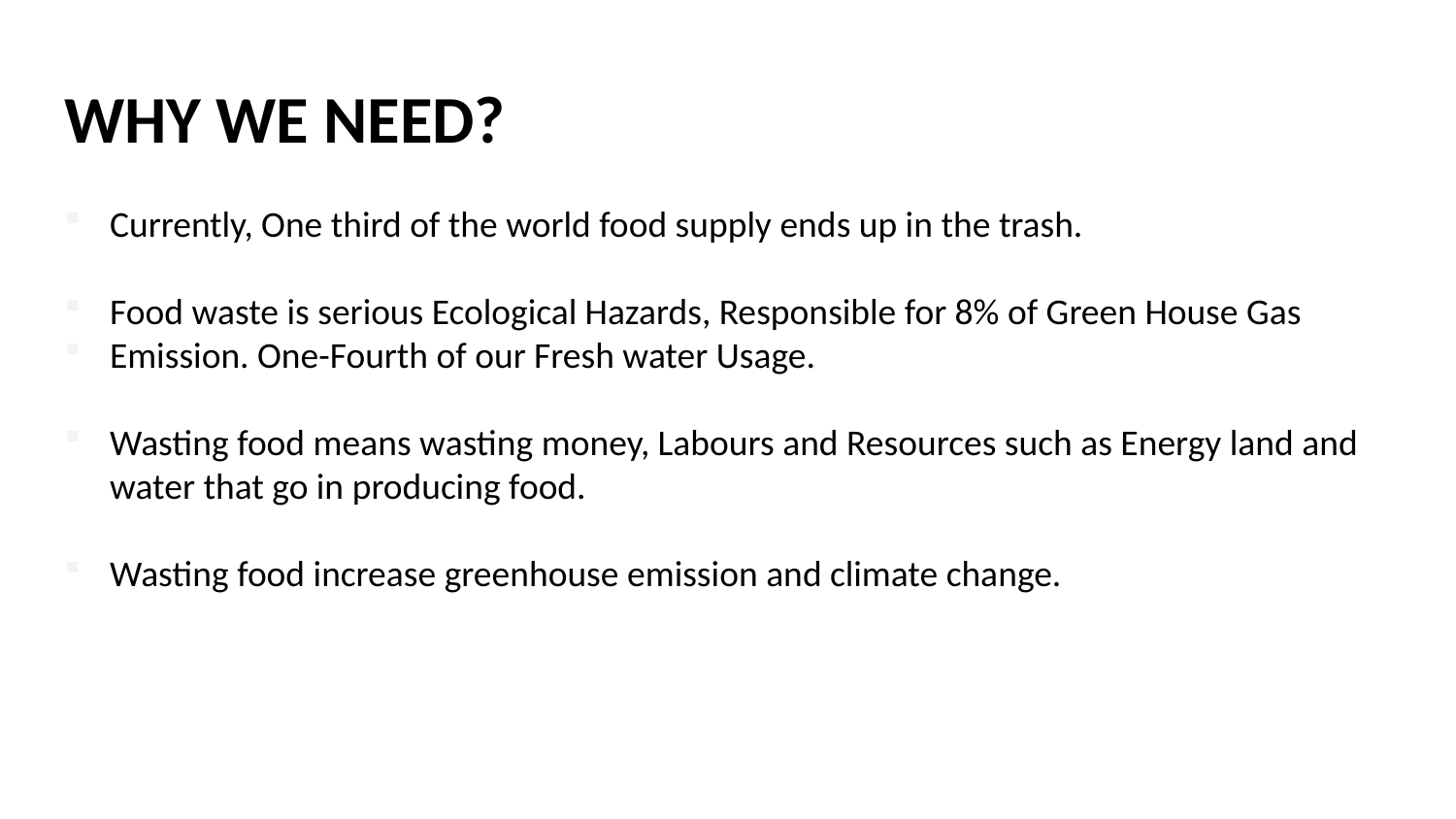

# WHY WE NEED?
Currently, One third of the world food supply ends up in the trash.

Food waste is serious Ecological Hazards, Responsible for 8% of Green House Gas
Emission. One-Fourth of our Fresh water Usage.

Wasting food means wasting money, Labours and Resources such as Energy land and water that go in producing food.

Wasting food increase greenhouse emission and climate change.

Climate change